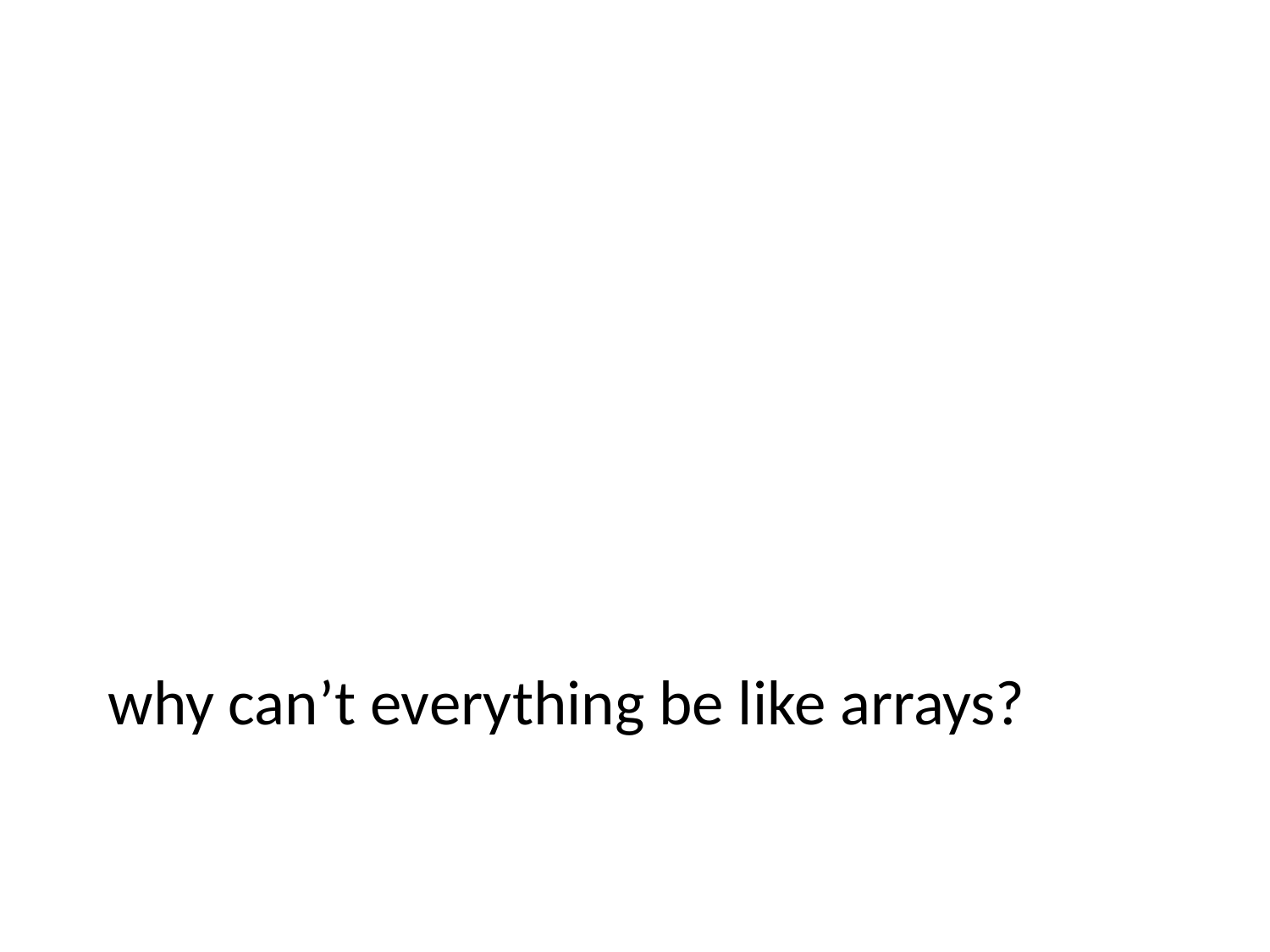

# why can’t everything be like arrays?